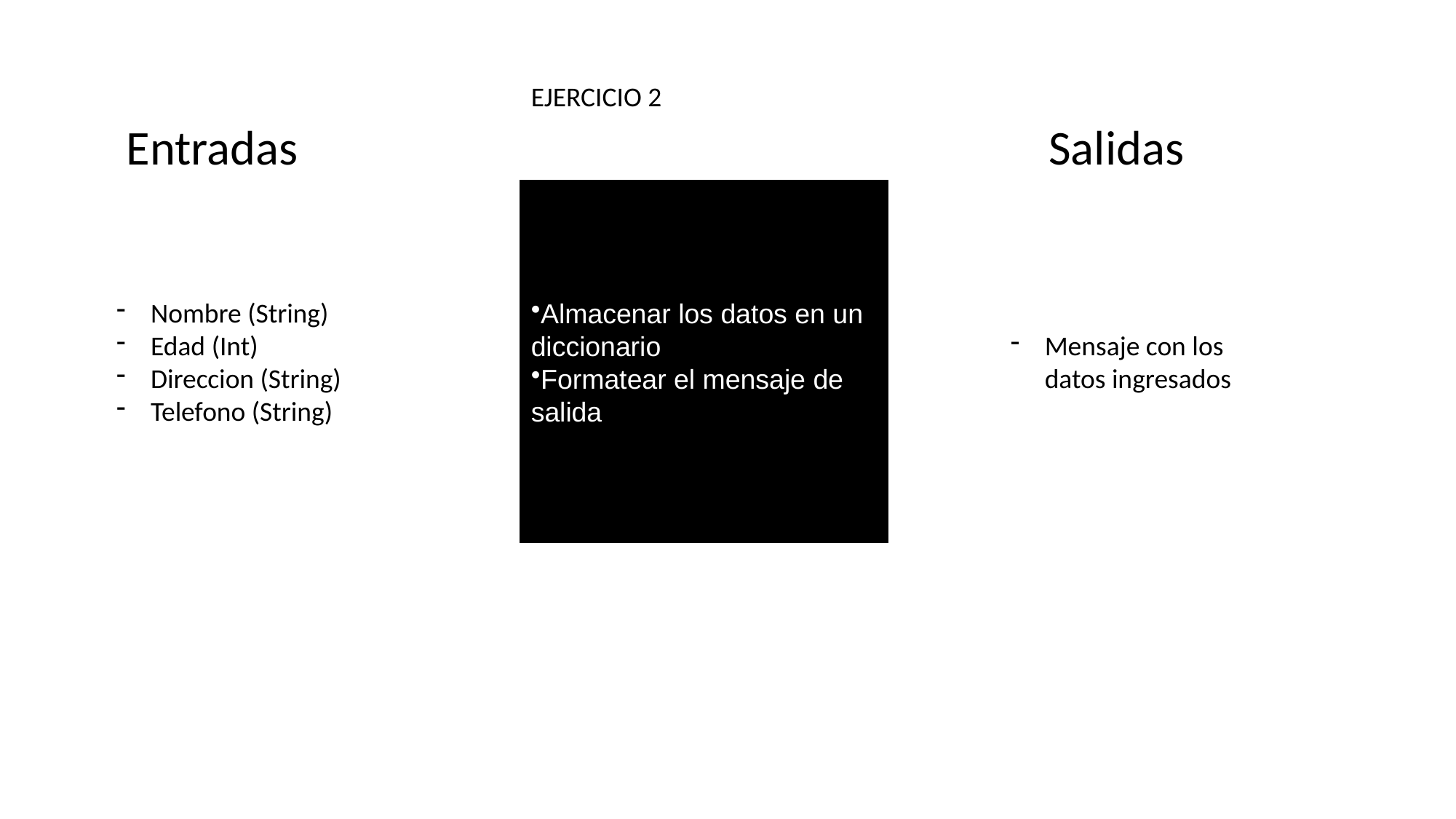

EJERCICIO 2
Salidas
Entradas

Almacenar los datos en un diccionario
Formatear el mensaje de salida

Nombre (String)
Edad (Int)
Direccion (String)
Telefono (String)
Mensaje con los datos ingresados